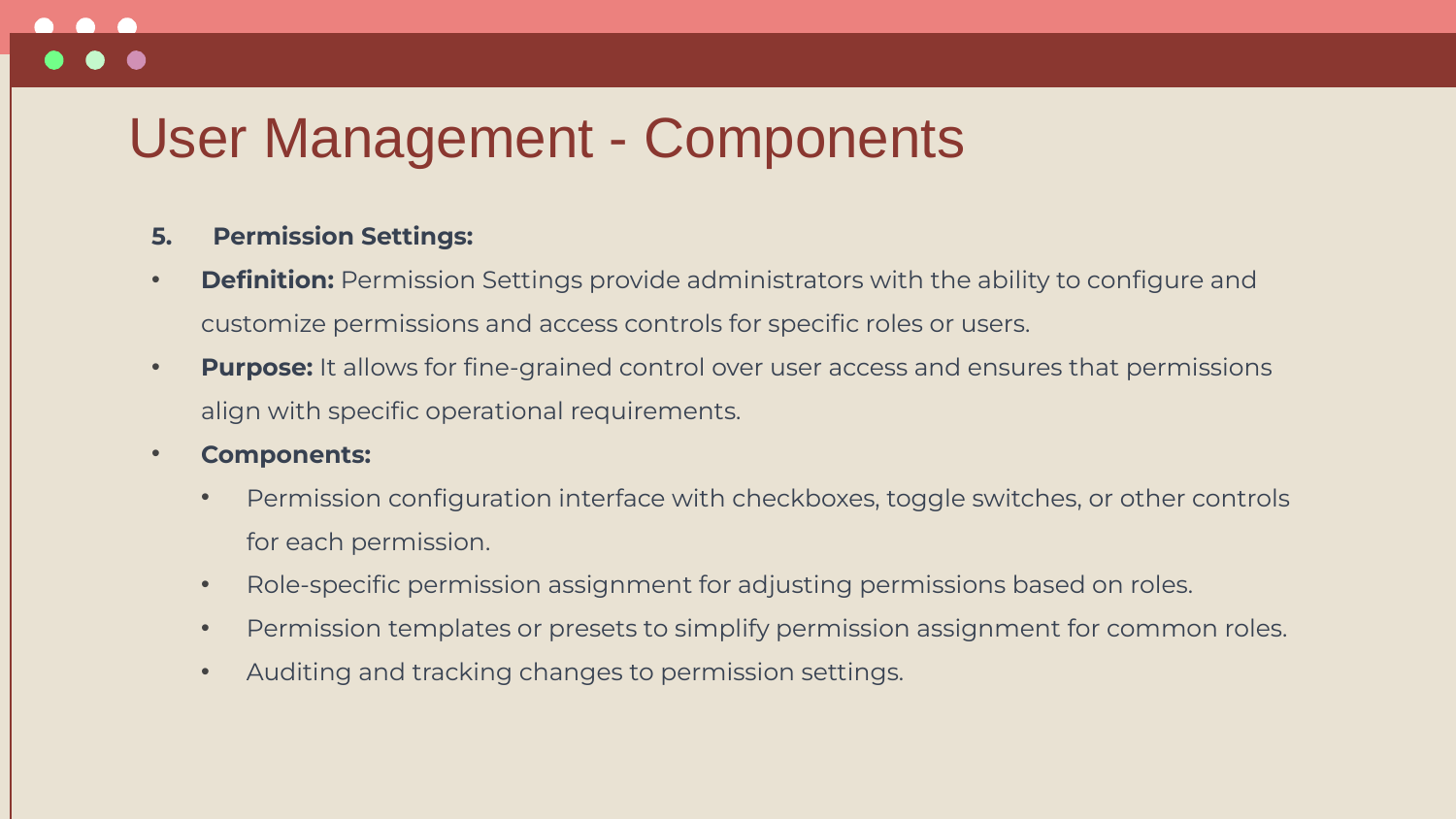

# User Management - Components
5.      Permission Settings:
Definition: Permission Settings provide administrators with the ability to configure and customize permissions and access controls for specific roles or users.
Purpose: It allows for fine-grained control over user access and ensures that permissions align with specific operational requirements.
Components:
Permission configuration interface with checkboxes, toggle switches, or other controls for each permission.
Role-specific permission assignment for adjusting permissions based on roles.
Permission templates or presets to simplify permission assignment for common roles.
Auditing and tracking changes to permission settings.